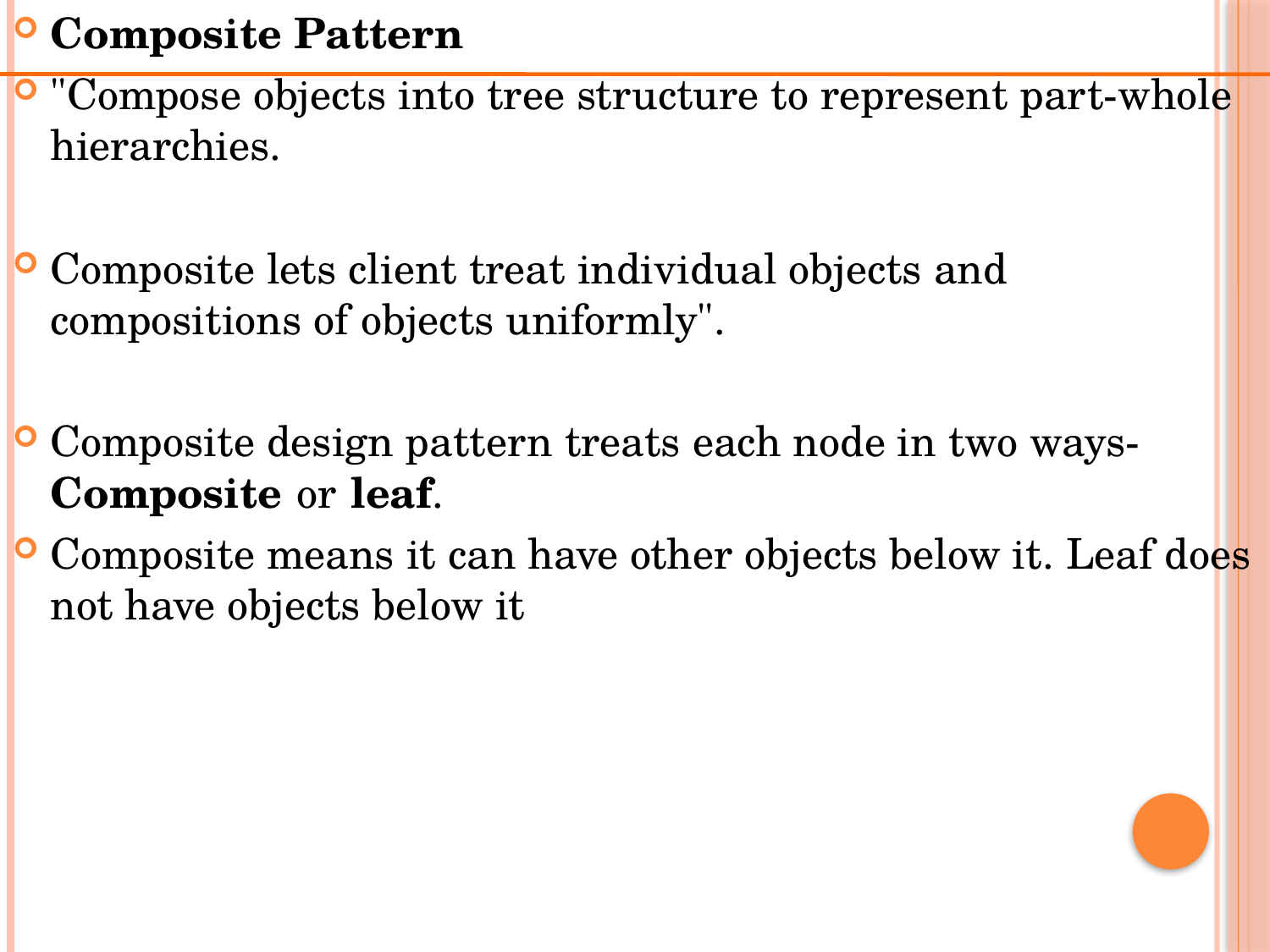

Composite Pattern
"Compose objects into tree structure to represent part-whole hierarchies.

Composite lets client treat individual objects and compositions of objects uniformly".

Composite design pattern treats each node in two ways-Composite or leaf.
Composite means it can have other objects below it. Leaf does not have objects below it

#